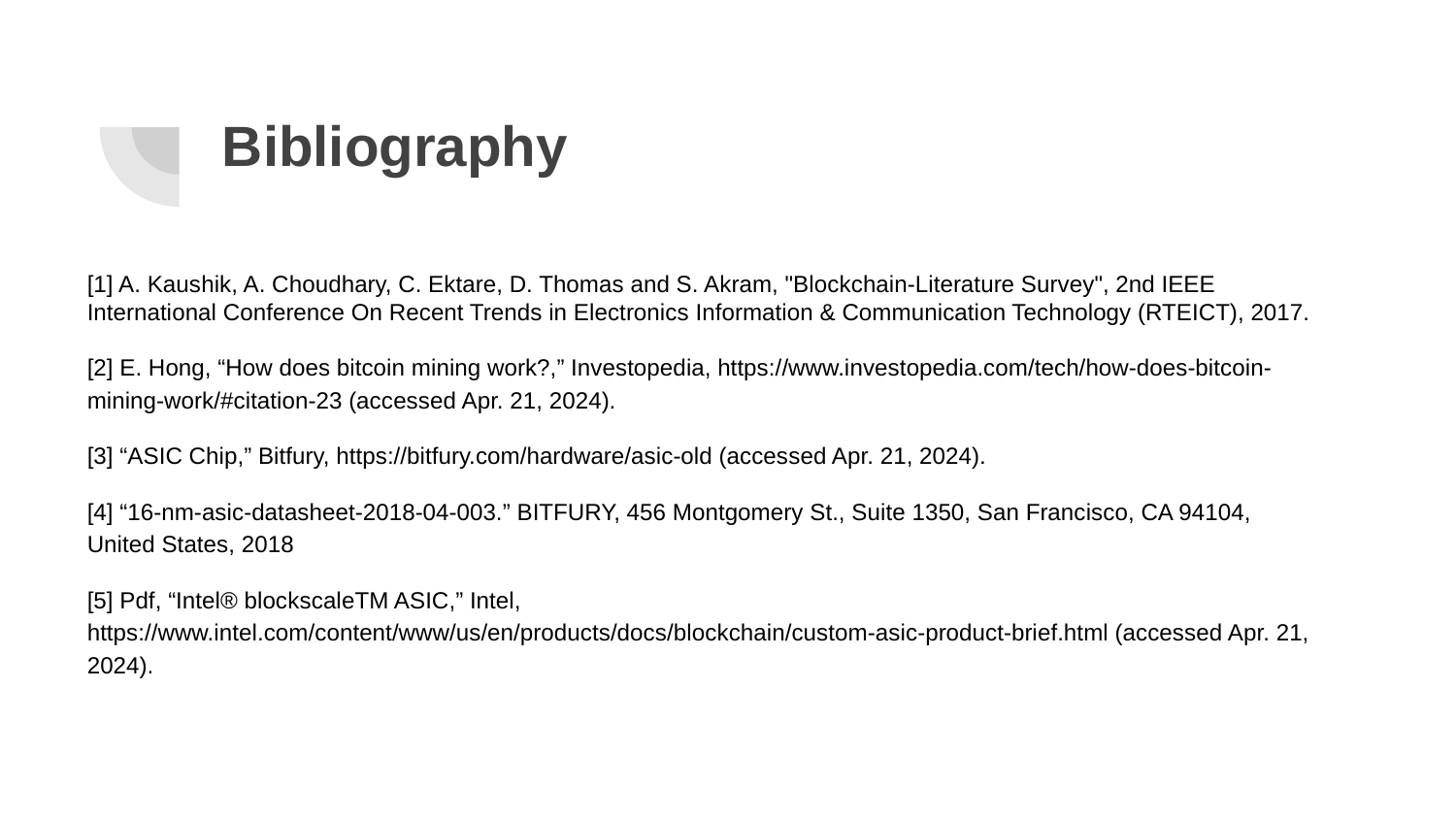

# Bibliography
[1] A. Kaushik, A. Choudhary, C. Ektare, D. Thomas and S. Akram, "Blockchain-Literature Survey", 2nd IEEE International Conference On Recent Trends in Electronics Information & Communication Technology (RTEICT), 2017.
[2] E. Hong, “How does bitcoin mining work?,” Investopedia, https://www.investopedia.com/tech/how-does-bitcoin-mining-work/#citation-23 (accessed Apr. 21, 2024).
[3] “ASIC Сhip,” Bitfury, https://bitfury.com/hardware/asic-old (accessed Apr. 21, 2024).
[4] “16-nm-asic-datasheet-2018-04-003.” BITFURY, 456 Montgomery St., Suite 1350, San Francisco, CA 94104, United States, 2018
[5] Pdf, “Intel® blockscaleTM ASIC,” Intel, https://www.intel.com/content/www/us/en/products/docs/blockchain/custom-asic-product-brief.html (accessed Apr. 21, 2024).